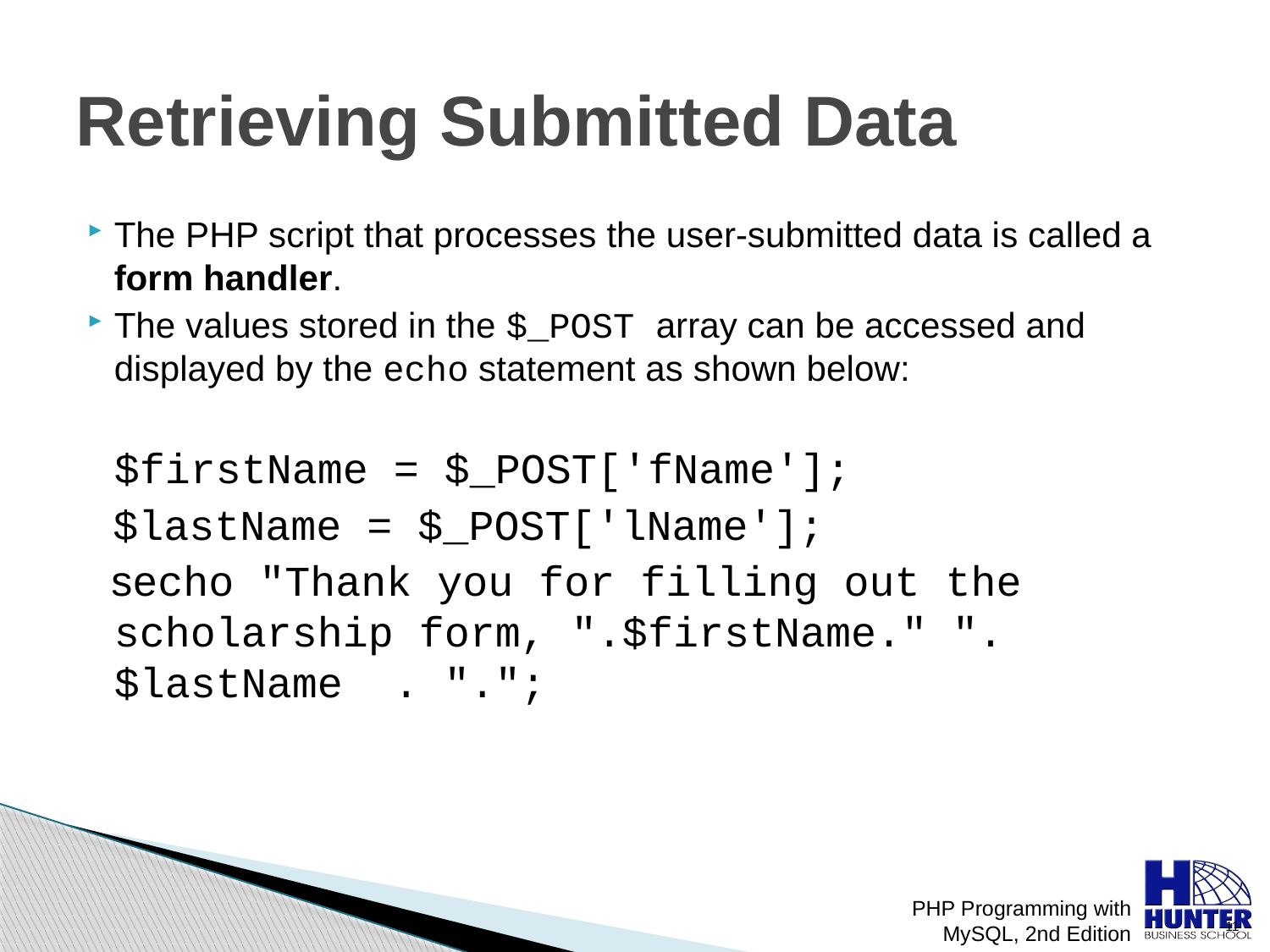

# Retrieving Submitted Data
The PHP script that processes the user-submitted data is called a form handler.
The values stored in the $_POST array can be accessed and displayed by the echo statement as shown below:

	$firstName = $_POST['fName'];
 $lastName = $_POST['lName'];
  secho "Thank you for filling out the scholarship form, ".$firstName." ".$lastName  . ".";

PHP Programming with MySQL, 2nd Edition
 11